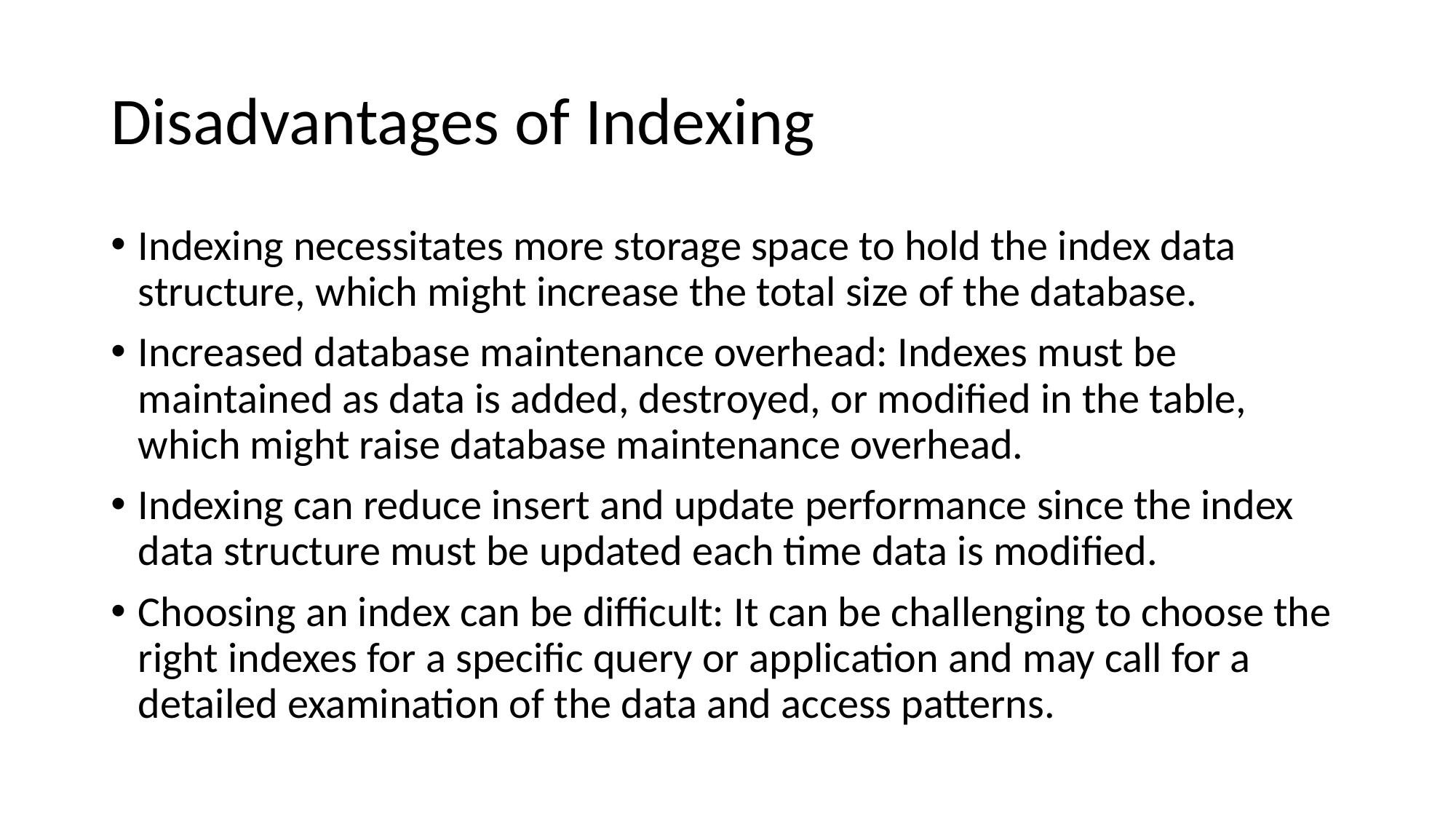

# Disadvantages of Indexing
Indexing necessitates more storage space to hold the index data structure, which might increase the total size of the database.
Increased database maintenance overhead: Indexes must be maintained as data is added, destroyed, or modified in the table, which might raise database maintenance overhead.
Indexing can reduce insert and update performance since the index data structure must be updated each time data is modified.
Choosing an index can be difficult: It can be challenging to choose the right indexes for a specific query or application and may call for a detailed examination of the data and access patterns.